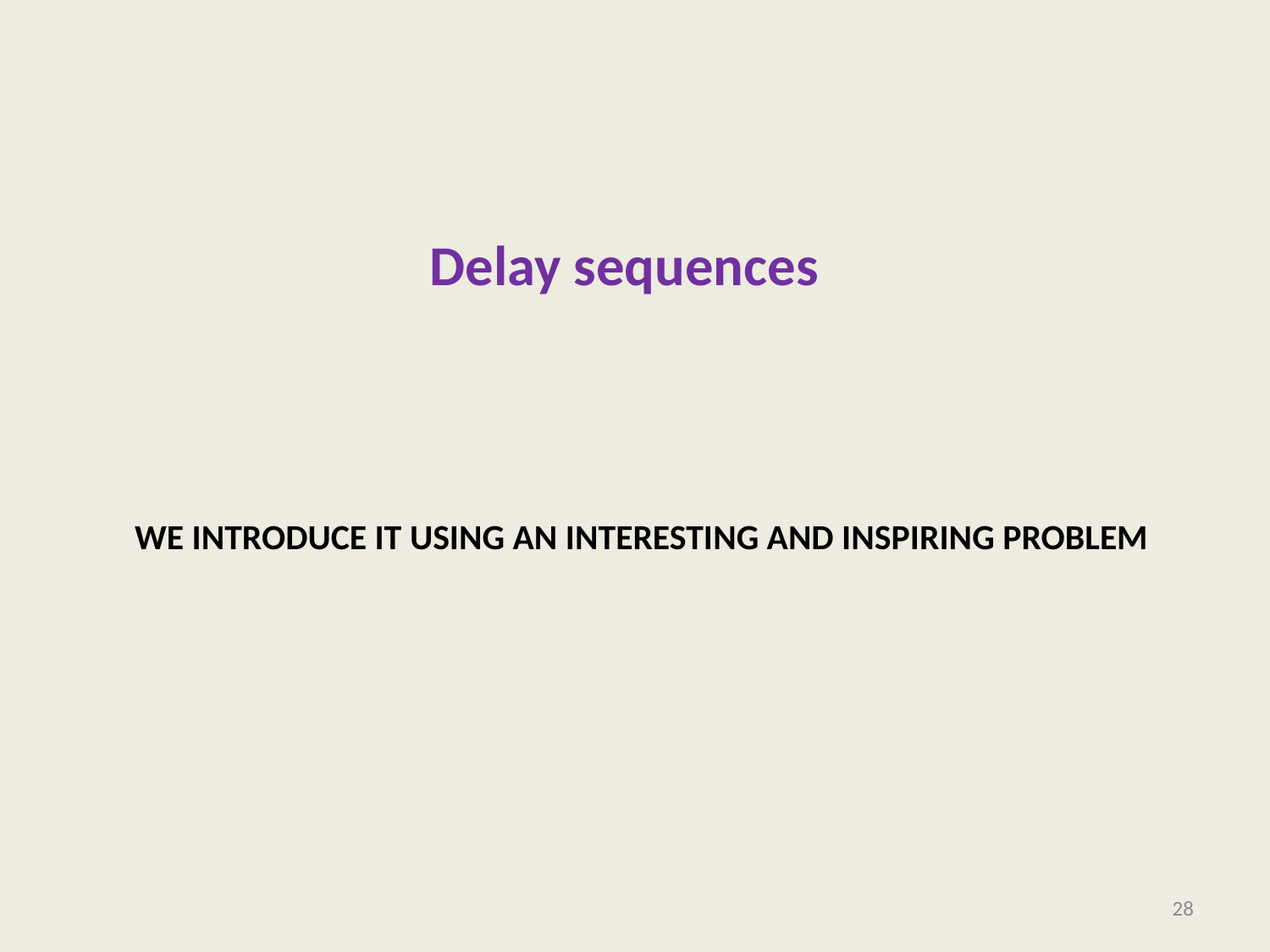

Delay sequences
# We introduce it using An interesting and inspiring Problem
28